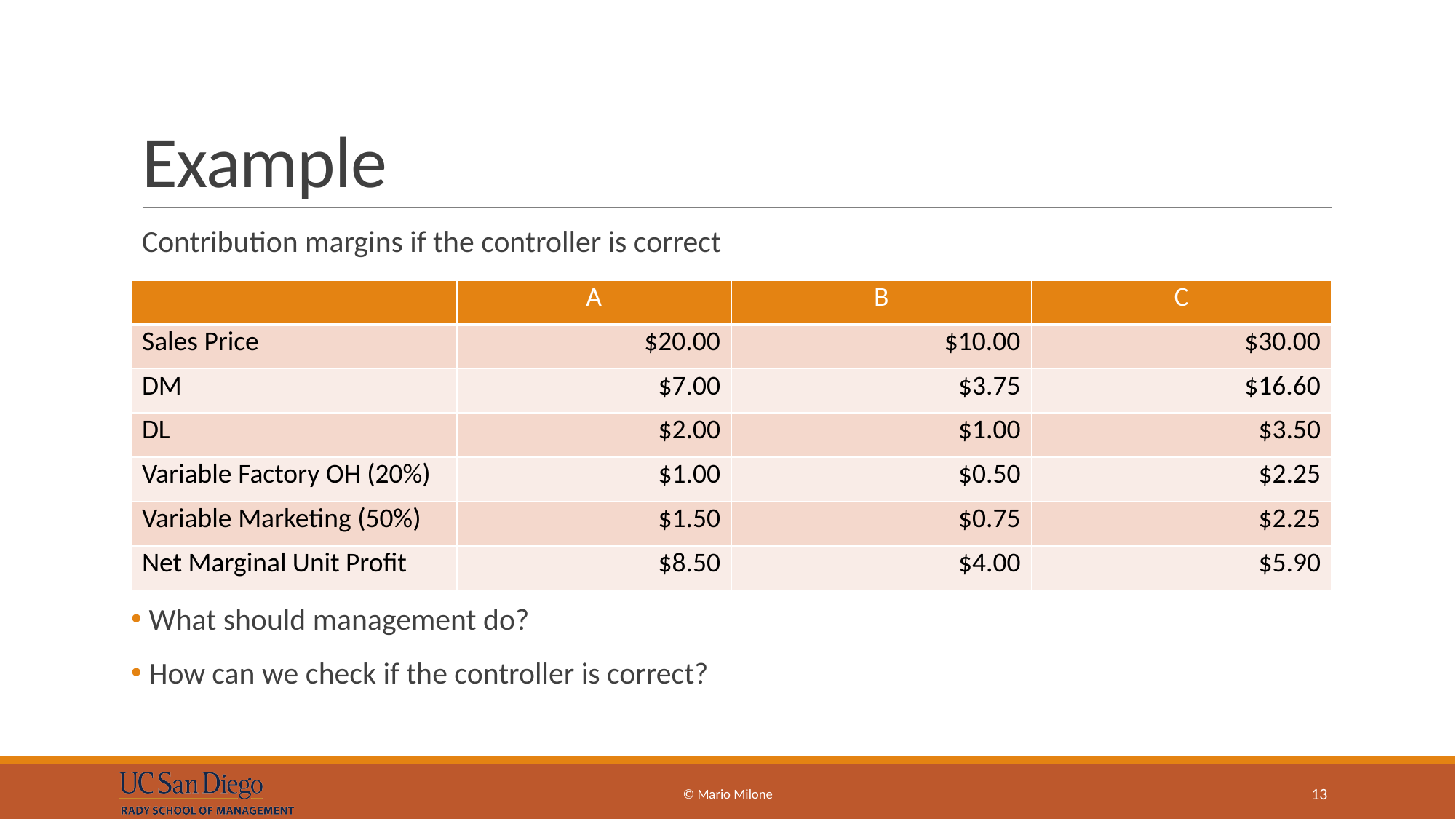

# Example
Contribution margins if the controller is correct

 What should management do?
 How can we check if the controller is correct?
|  | A | B | C |
| --- | --- | --- | --- |
| Sales Price | $20.00 | $10.00 | $30.00 |
| DM | $7.00 | $3.75 | $16.60 |
| DL | $2.00 | $1.00 | $3.50 |
| Variable Factory OH (20%) | $1.00 | $0.50 | $2.25 |
| Variable Marketing (50%) | $1.50 | $0.75 | $2.25 |
| Net Marginal Unit Profit | $8.50 | $4.00 | $5.90 |
© Mario Milone
13